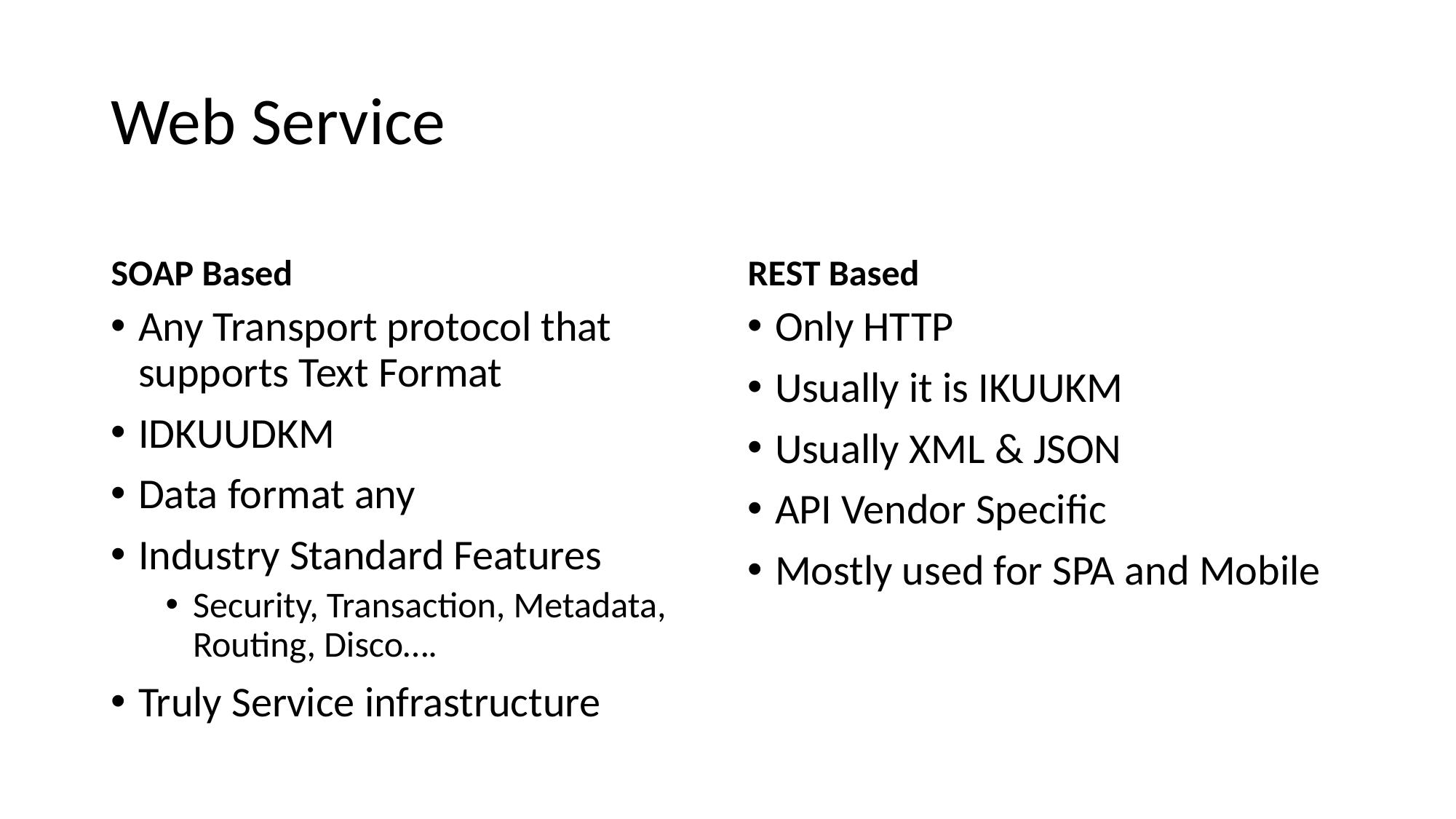

# Web Service
SOAP Based
REST Based
Any Transport protocol that supports Text Format
IDKUUDKM
Data format any
Industry Standard Features
Security, Transaction, Metadata, Routing, Disco….
Truly Service infrastructure
Only HTTP
Usually it is IKUUKM
Usually XML & JSON
API Vendor Specific
Mostly used for SPA and Mobile